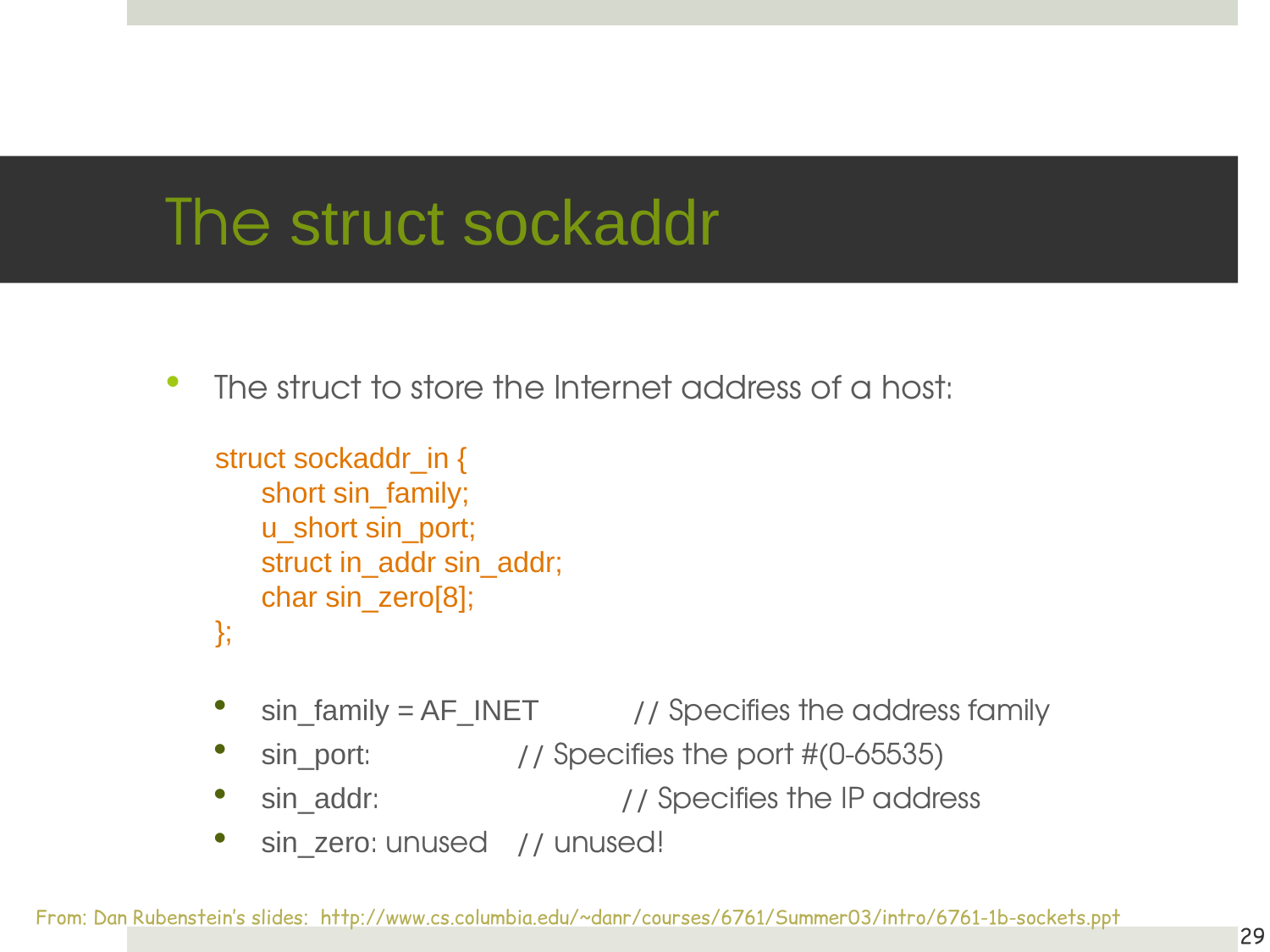

# The struct sockaddr
The struct to store the Internet address of a host:

struct sockaddr_in {
short sin_family;
u_short sin_port;
struct in_addr sin_addr;
char sin_zero[8];
};

sin_family = AF_INET	   // Specifies the address family
sin_port: 			   // Specifies the port #(0-65535)
sin_addr: 		                // Specifies the IP address
sin_zero: unused		   // unused!
From: Dan Rubenstein’s slides:  http://www.cs.columbia.edu/~danr/courses/6761/Summer03/intro/6761-1b-sockets.ppt
29